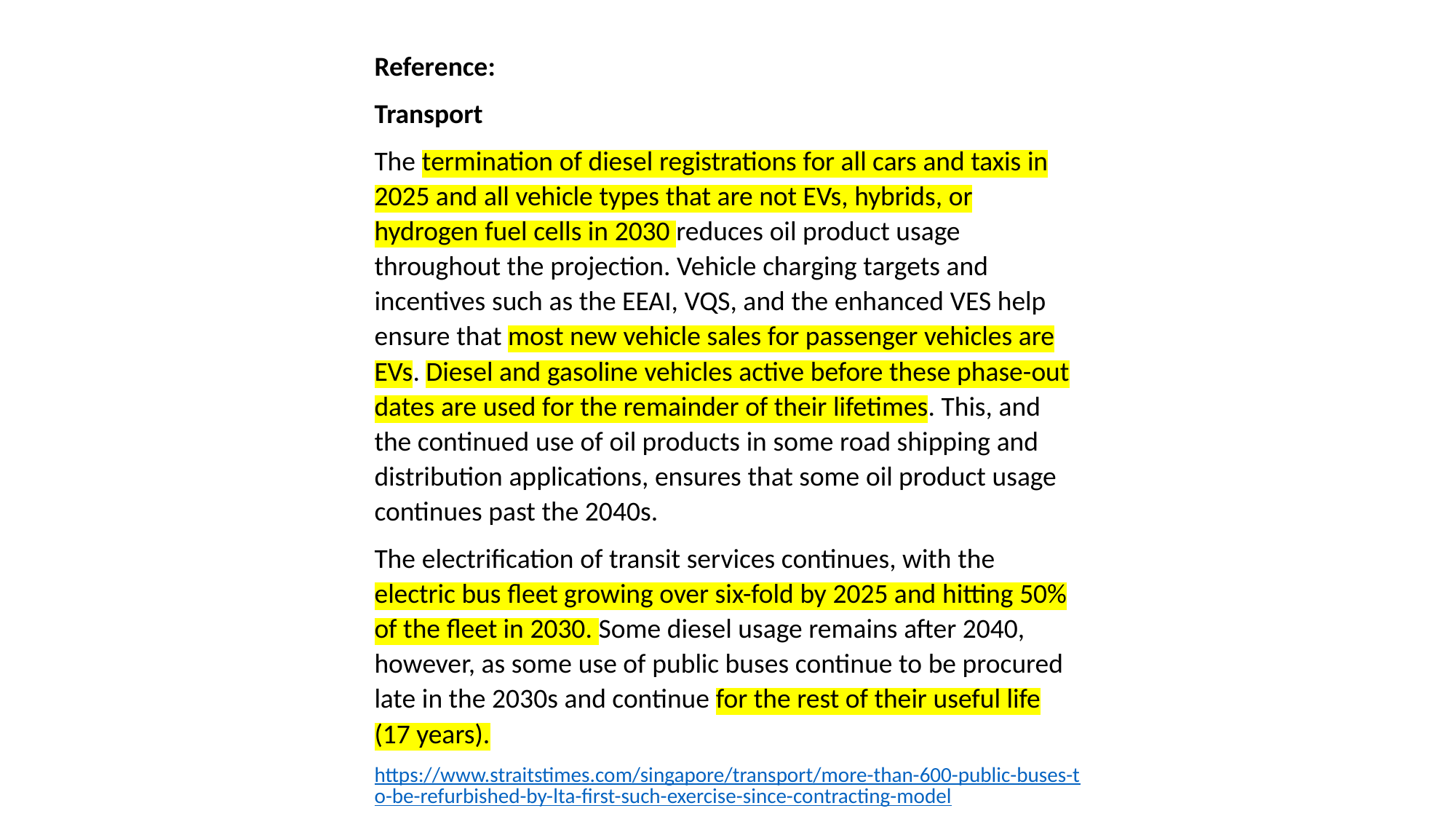

Reference:
Transport
The termination of diesel registrations for all cars and taxis in 2025 and all vehicle types that are not EVs, hybrids, or hydrogen fuel cells in 2030 reduces oil product usage throughout the projection. Vehicle charging targets and incentives such as the EEAI, VQS, and the enhanced VES help ensure that most new vehicle sales for passenger vehicles are EVs. Diesel and gasoline vehicles active before these phase-out dates are used for the remainder of their lifetimes. This, and the continued use of oil products in some road shipping and distribution applications, ensures that some oil product usage continues past the 2040s.
The electrification of transit services continues, with the electric bus fleet growing over six-fold by 2025 and hitting 50% of the fleet in 2030. Some diesel usage remains after 2040, however, as some use of public buses continue to be procured late in the 2030s and continue for the rest of their useful life (17 years).
https://www.straitstimes.com/singapore/transport/more-than-600-public-buses-to-be-refurbished-by-lta-first-such-exercise-since-contracting-model